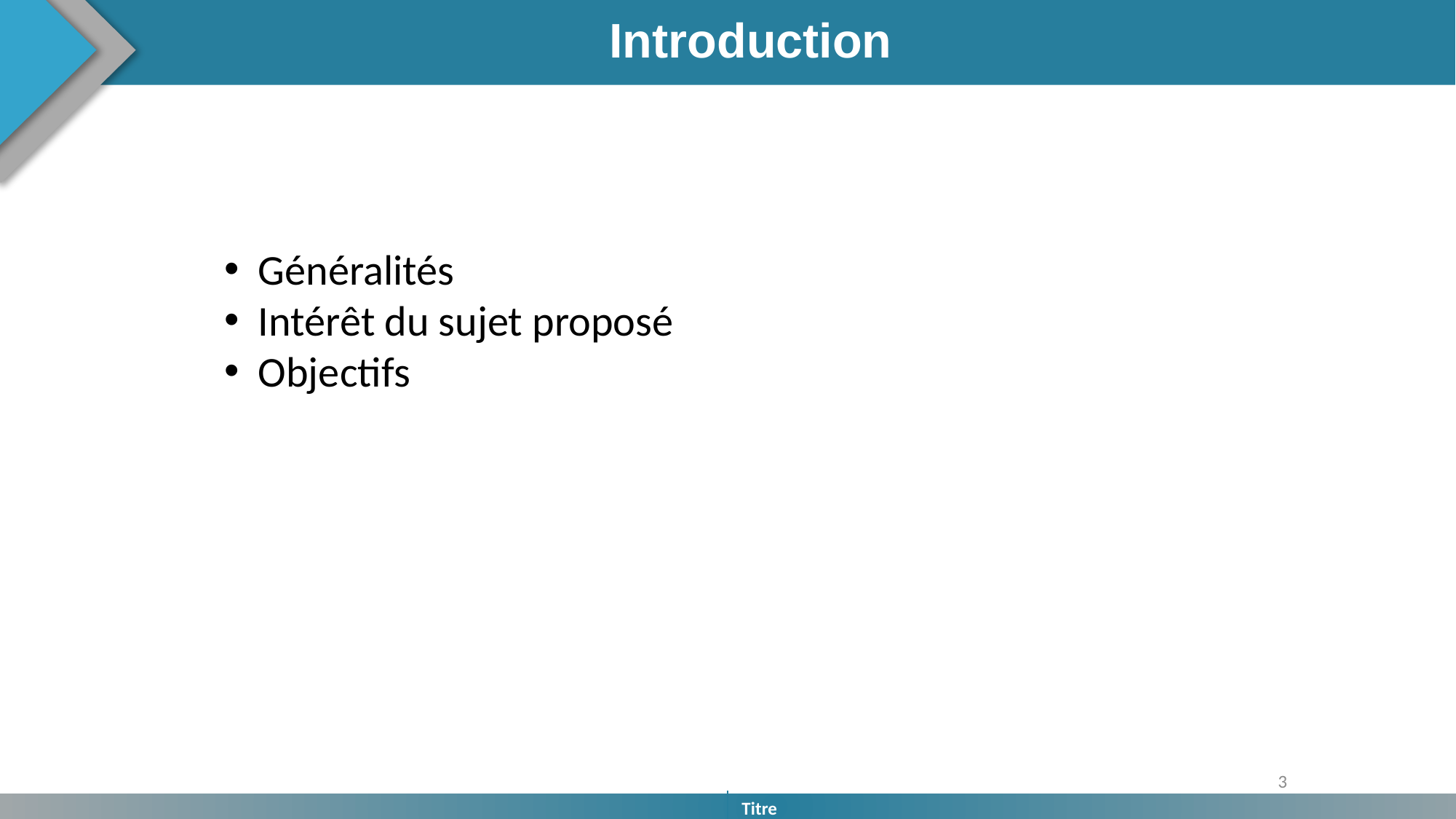

Introduction

Généralités
Intérêt du sujet proposé
Objectifs
3
Titre